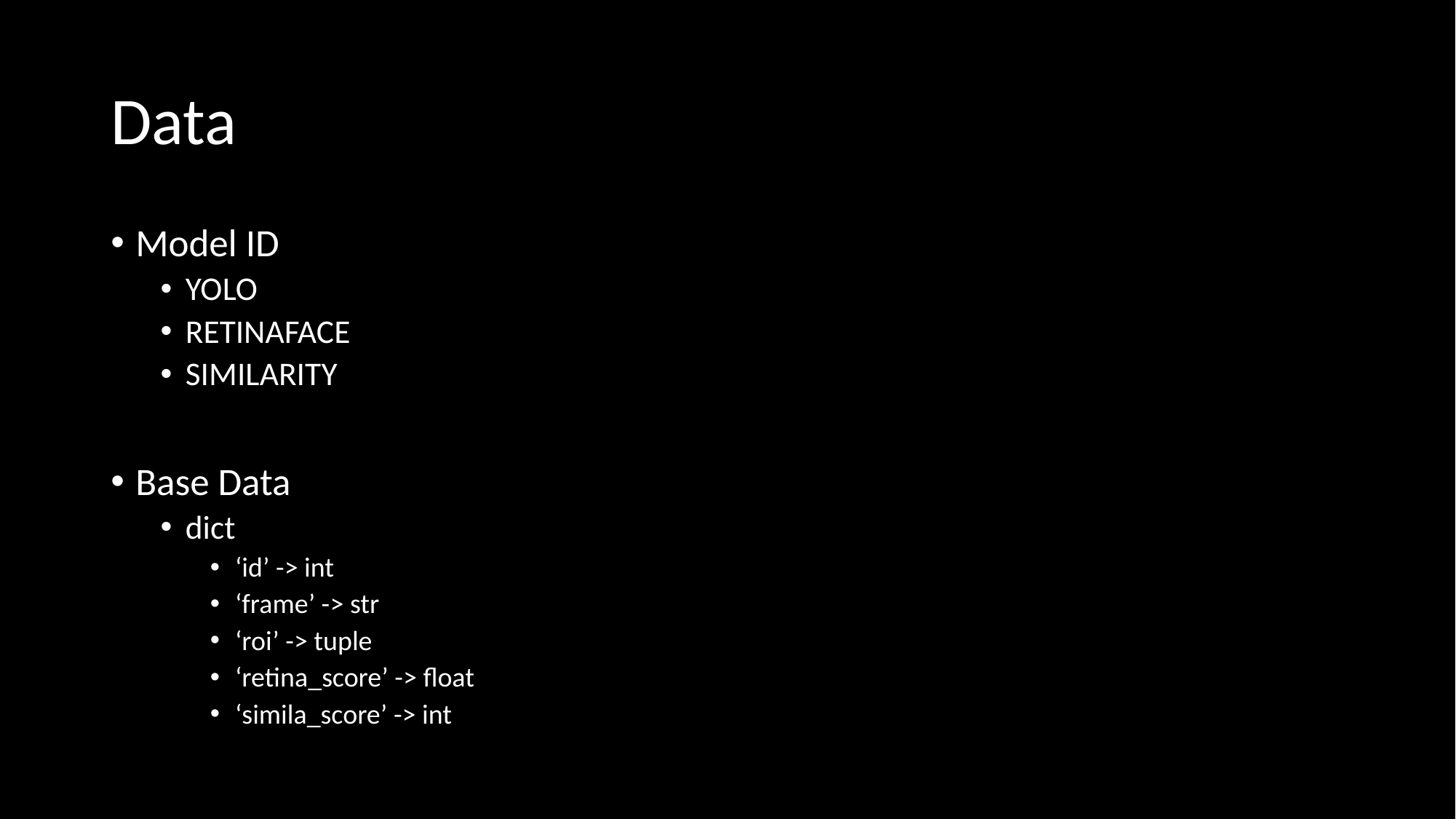

# Data
Model ID
YOLO
RETINAFACE
SIMILARITY

Base Data
dict
‘id’ -> int
‘frame’ -> str
‘roi’ -> tuple
‘retina_score’ -> float
‘simila_score’ -> int